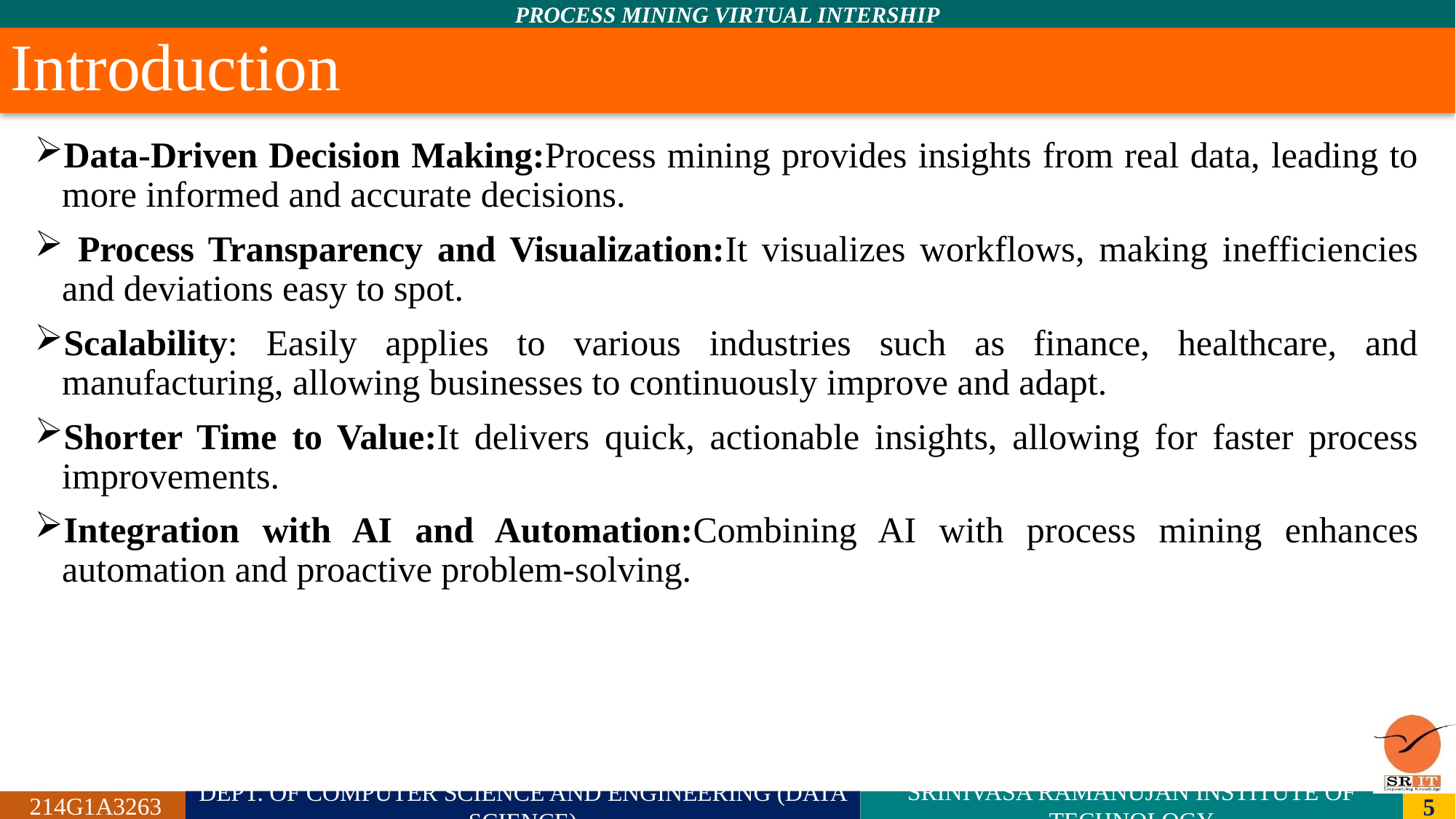

# Introduction
Data-Driven Decision Making:Process mining provides insights from real data, leading to more informed and accurate decisions.
 Process Transparency and Visualization:It visualizes workflows, making inefficiencies and deviations easy to spot.
Scalability: Easily applies to various industries such as finance, healthcare, and manufacturing, allowing businesses to continuously improve and adapt.
Shorter Time to Value:It delivers quick, actionable insights, allowing for faster process improvements.
Integration with AI and Automation:Combining AI with process mining enhances automation and proactive problem-solving.